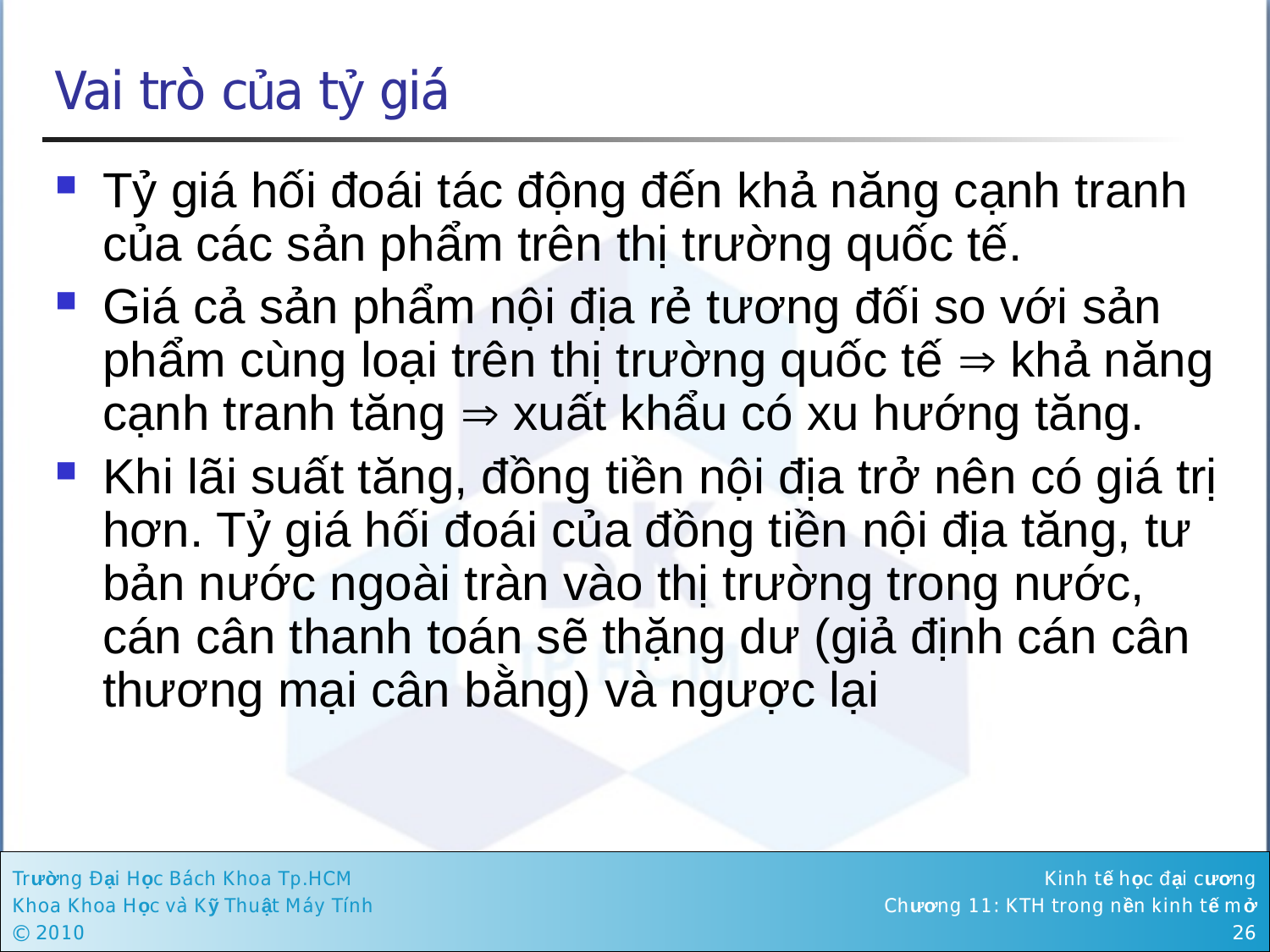

# Vai trò của tỷ giá
Tỷ giá hối đoái tác động đến khả năng cạnh tranh của các sản phẩm trên thị trường quốc tế.
Giá cả sản phẩm nội địa rẻ tương đối so với sản phẩm cùng loại trên thị trường quốc tế ⇒ khả năng cạnh tranh tăng ⇒ xuất khẩu có xu hướng tăng.
Khi lãi suất tăng, đồng tiền nội địa trở nên có giá trị hơn. Tỷ giá hối đoái của đồng tiền nội địa tăng, tư bản nước ngoài tràn vào thị trường trong nước, cán cân thanh toán sẽ thặng dư (giả định cán cân thương mại cân bằng) và ngược lại